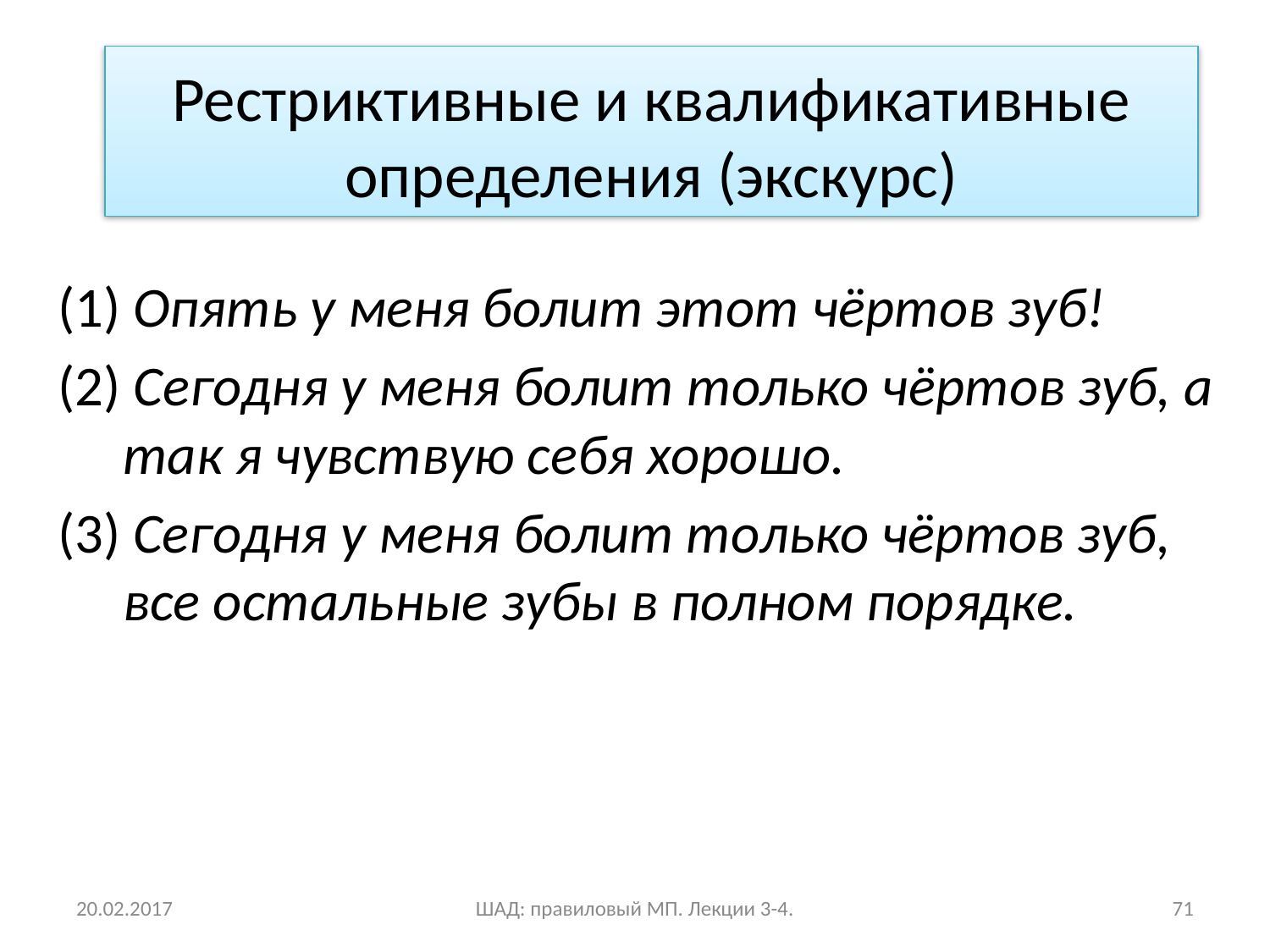

Рестриктивные и квалификативные определения (экскурс)
(1) Опять у меня болит этот чёртов зуб!
(2) Сегодня у меня болит только чёртов зуб, а так я чувствую себя хорошо.
(3) Сегодня у меня болит только чёртов зуб, все остальные зубы в полном порядке.

20.02.2017
ШАД: правиловый МП. Лекции 3-4.
71